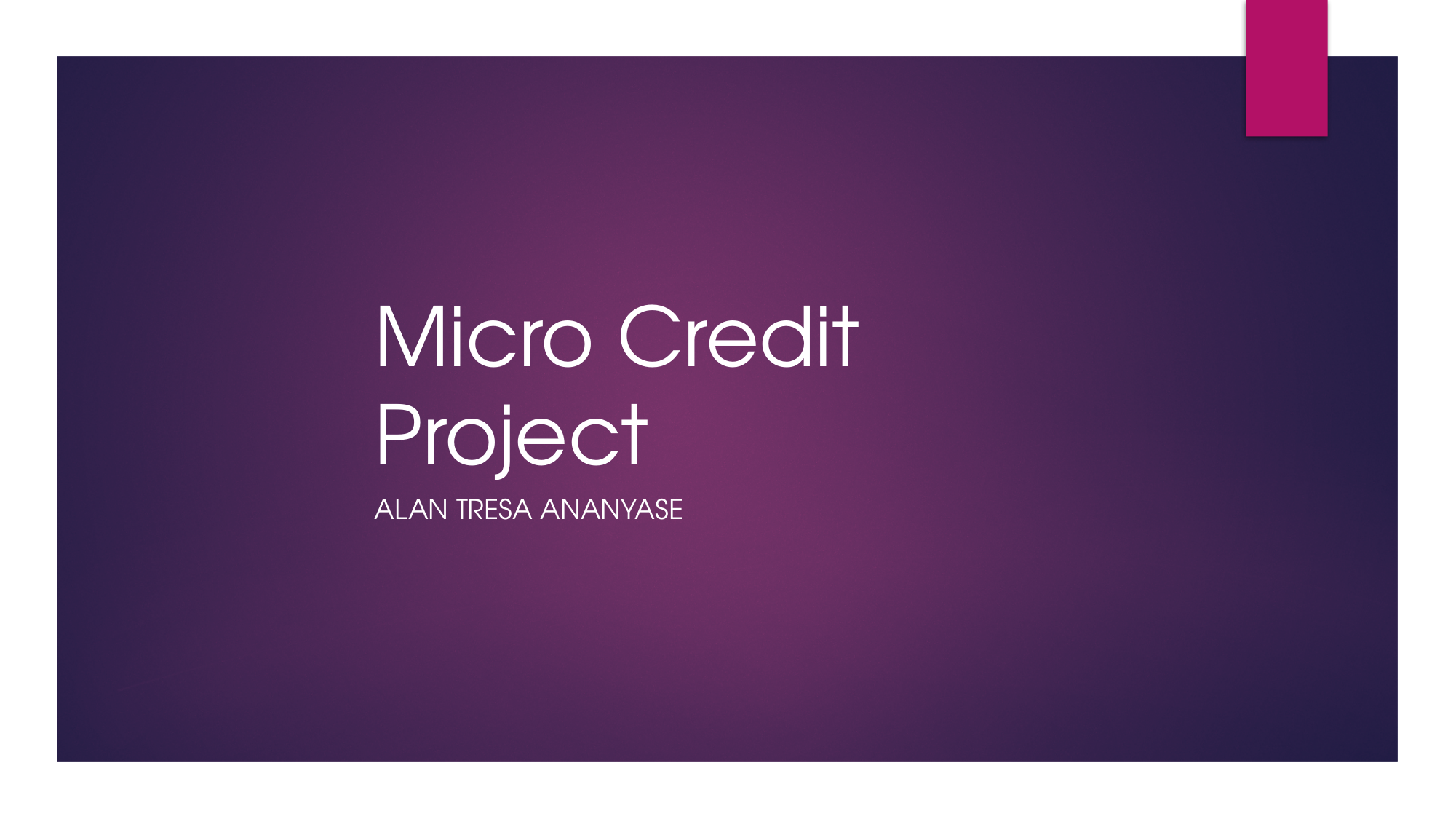

# Micro Credit Project
Alan Tresa Ananyase